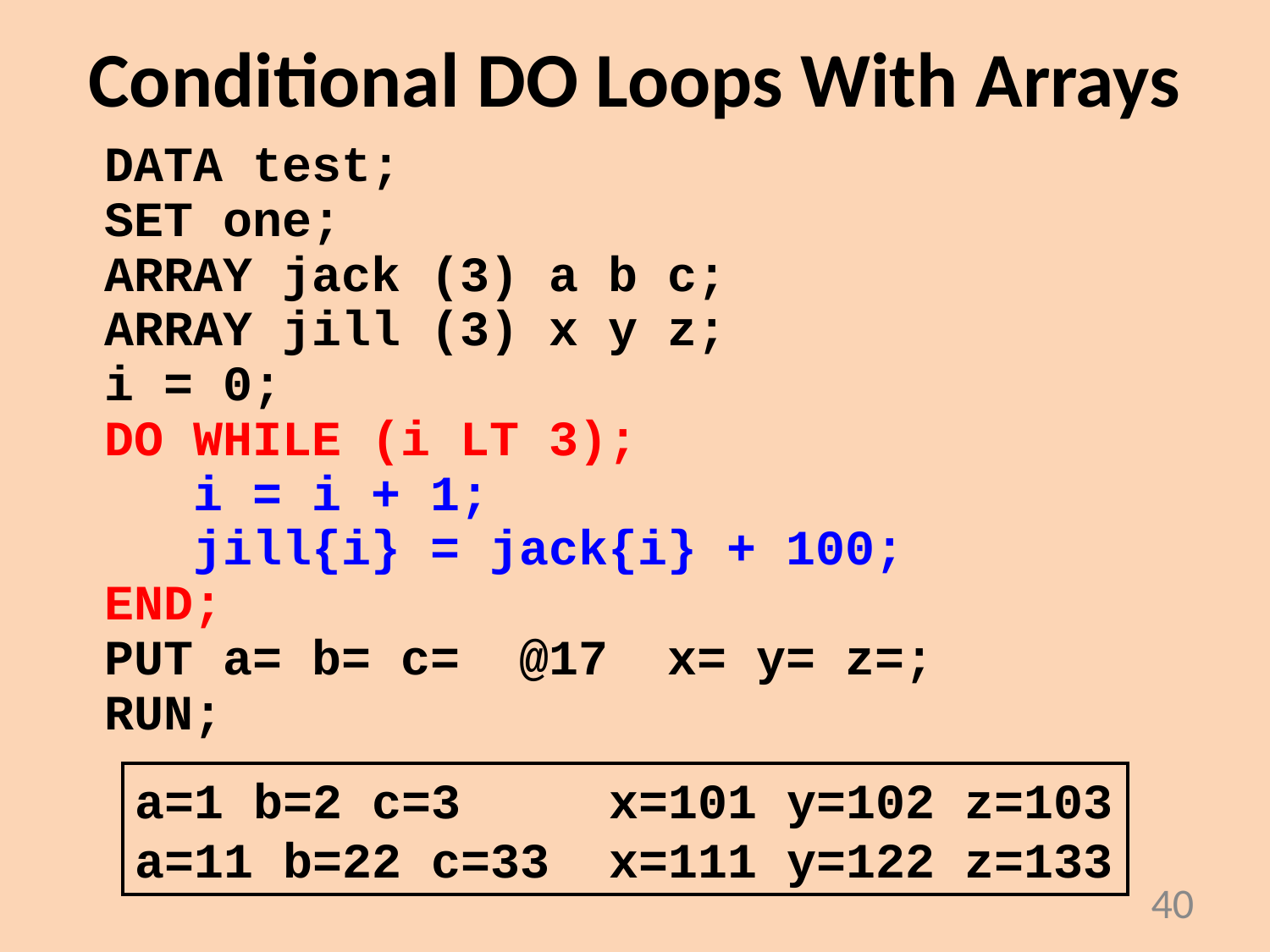

# Conditional DO Loops With Arrays
DATA test;
SET one;
ARRAY jack (3) a b c;
ARRAY jill (3) x y z;
i = 0;
DO WHILE (i LT 3);
   i = i + 1;
   jill{i} = jack{i} + 100;
END;
PUT a= b= c=  @17  x= y= z=;
RUN;
a=1 b=2 c=3     x=101 y=102 z=103
a=11 b=22 c=33  x=111 y=122 z=133
40